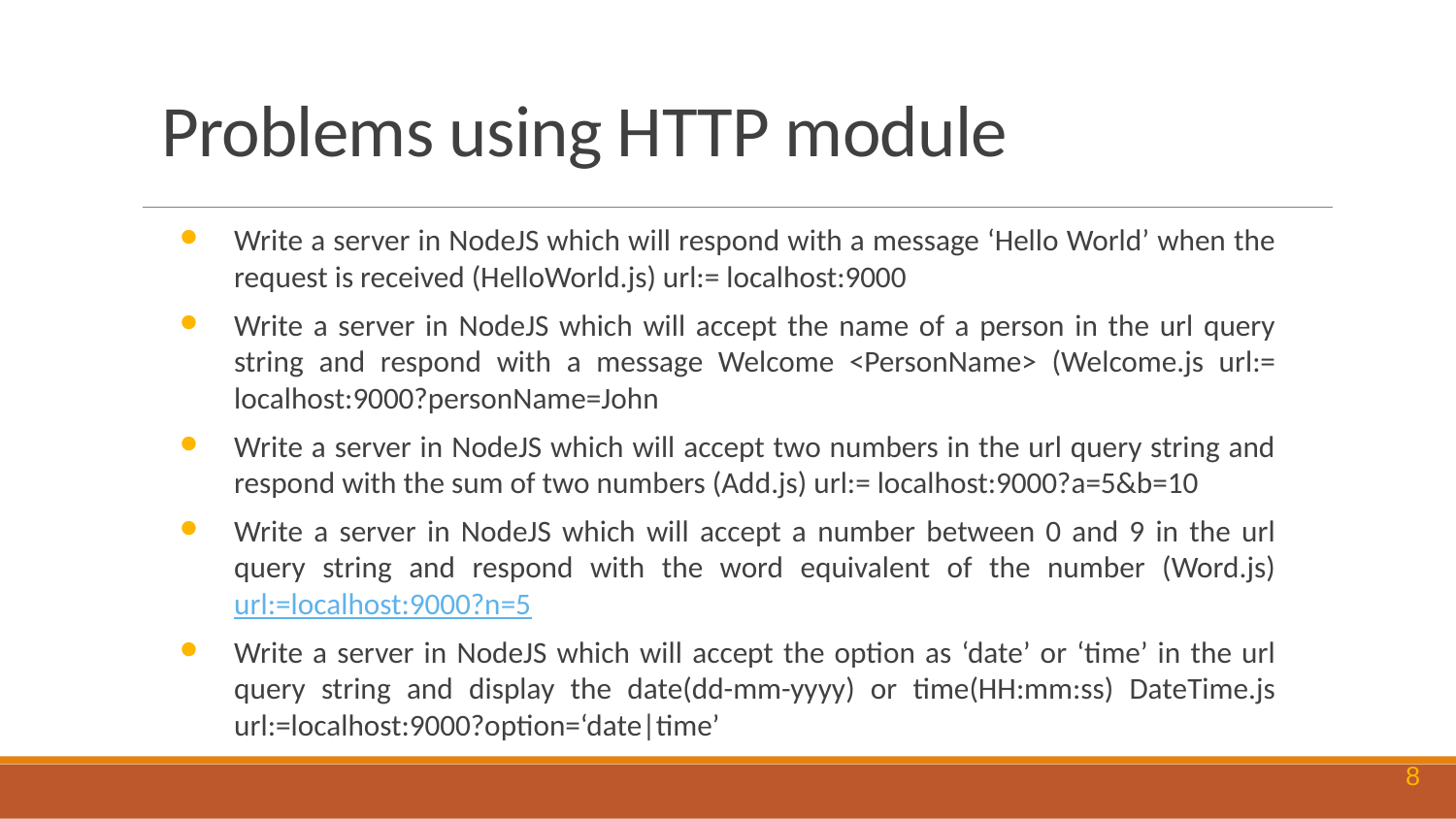

# Problems using HTTP module
Write a server in NodeJS which will respond with a message ‘Hello World’ when the request is received (HelloWorld.js) url:= localhost:9000
Write a server in NodeJS which will accept the name of a person in the url query string and respond with a message Welcome <PersonName> (Welcome.js url:= localhost:9000?personName=John
Write a server in NodeJS which will accept two numbers in the url query string and respond with the sum of two numbers (Add.js) url:= localhost:9000?a=5&b=10
Write a server in NodeJS which will accept a number between 0 and 9 in the url query string and respond with the word equivalent of the number (Word.js) url:=localhost:9000?n=5
Write a server in NodeJS which will accept the option as ‘date’ or ‘time’ in the url query string and display the date(dd-mm-yyyy) or time(HH:mm:ss) DateTime.js url:=localhost:9000?option=‘date|time’

8